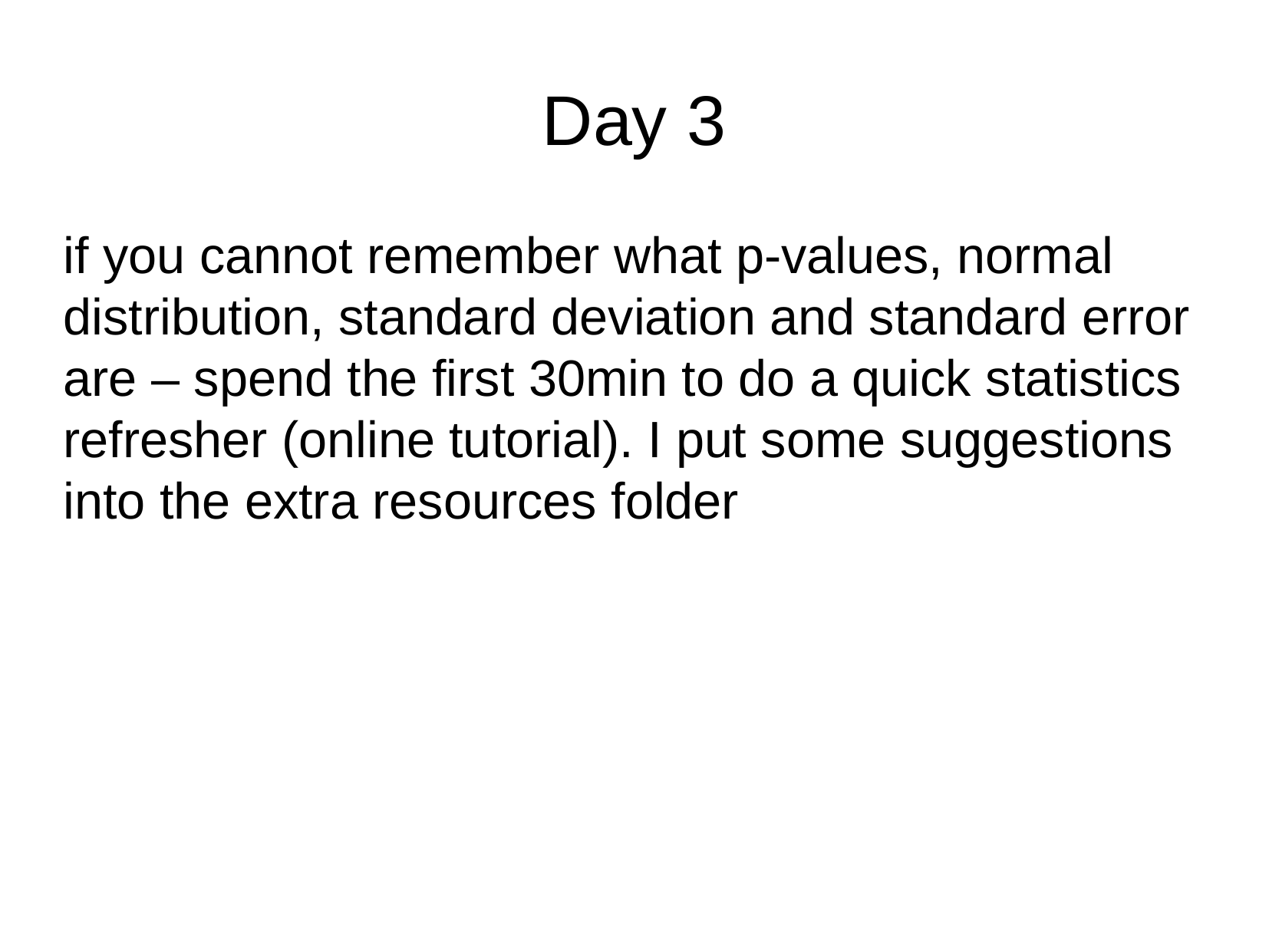

Day 3
if you cannot remember what p-values, normal distribution, standard deviation and standard error are – spend the first 30min to do a quick statistics refresher (online tutorial). I put some suggestions into the extra resources folder